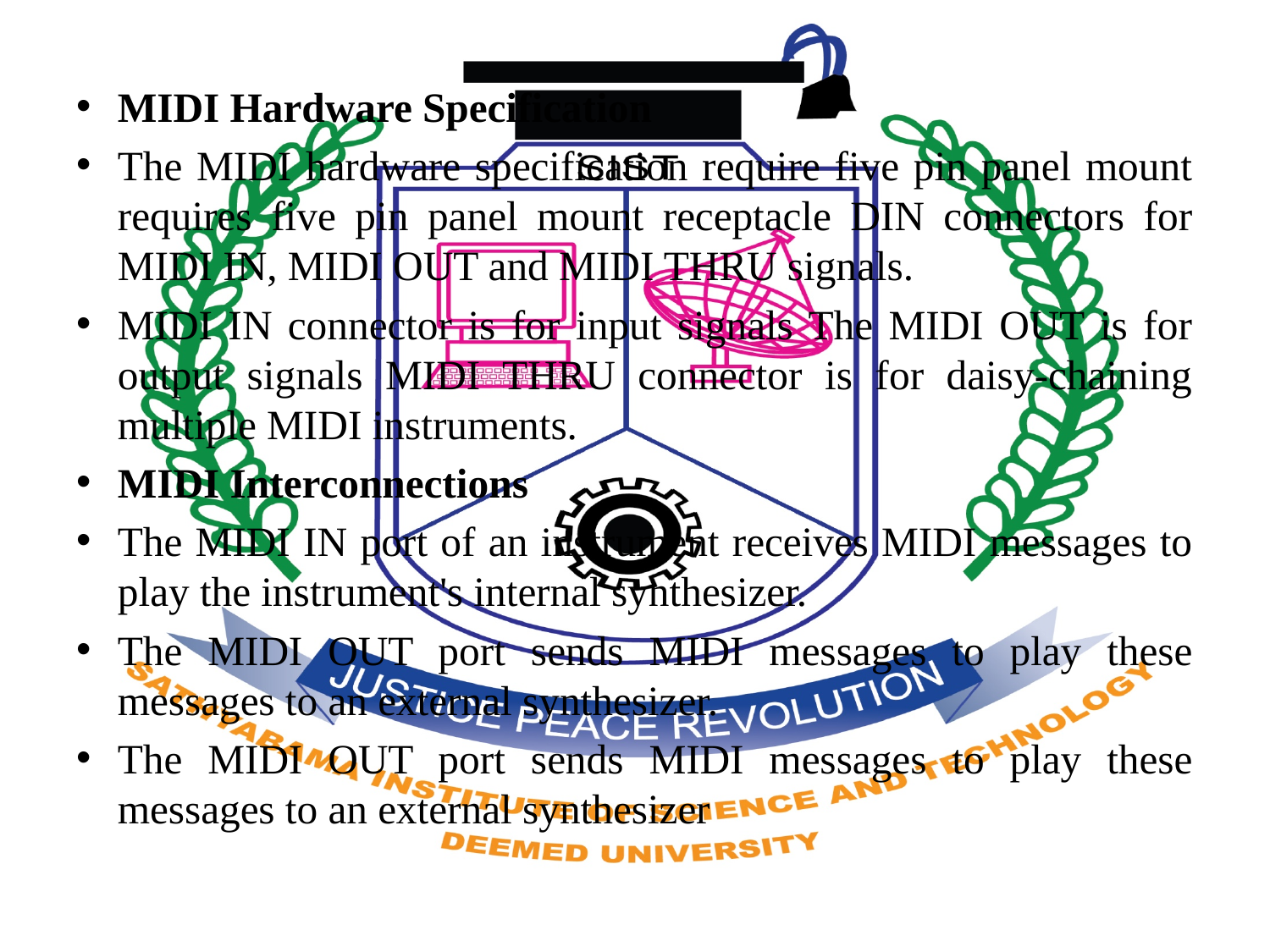

MIDI Hardware Specification
The MIDI hardware specification require five pin panel mount requires five pin panel mount receptacle DIN connectors for MIDI IN, MIDI OUT and MIDI THRU signals.
MIDI IN connector is for input signals The MIDI OUT is for output signals MIDI THRU connector is for daisy-chaining multiple MIDI instruments.
MIDI Interconnections
The MIDI IN port of an instrument receives MIDI messages to play the instrument's internal synthesizer.
The MIDI OUT port sends MIDI messages to play these messages to an external synthesizer.
The MIDI OUT port sends MIDI messages to play these messages to an external synthesizer